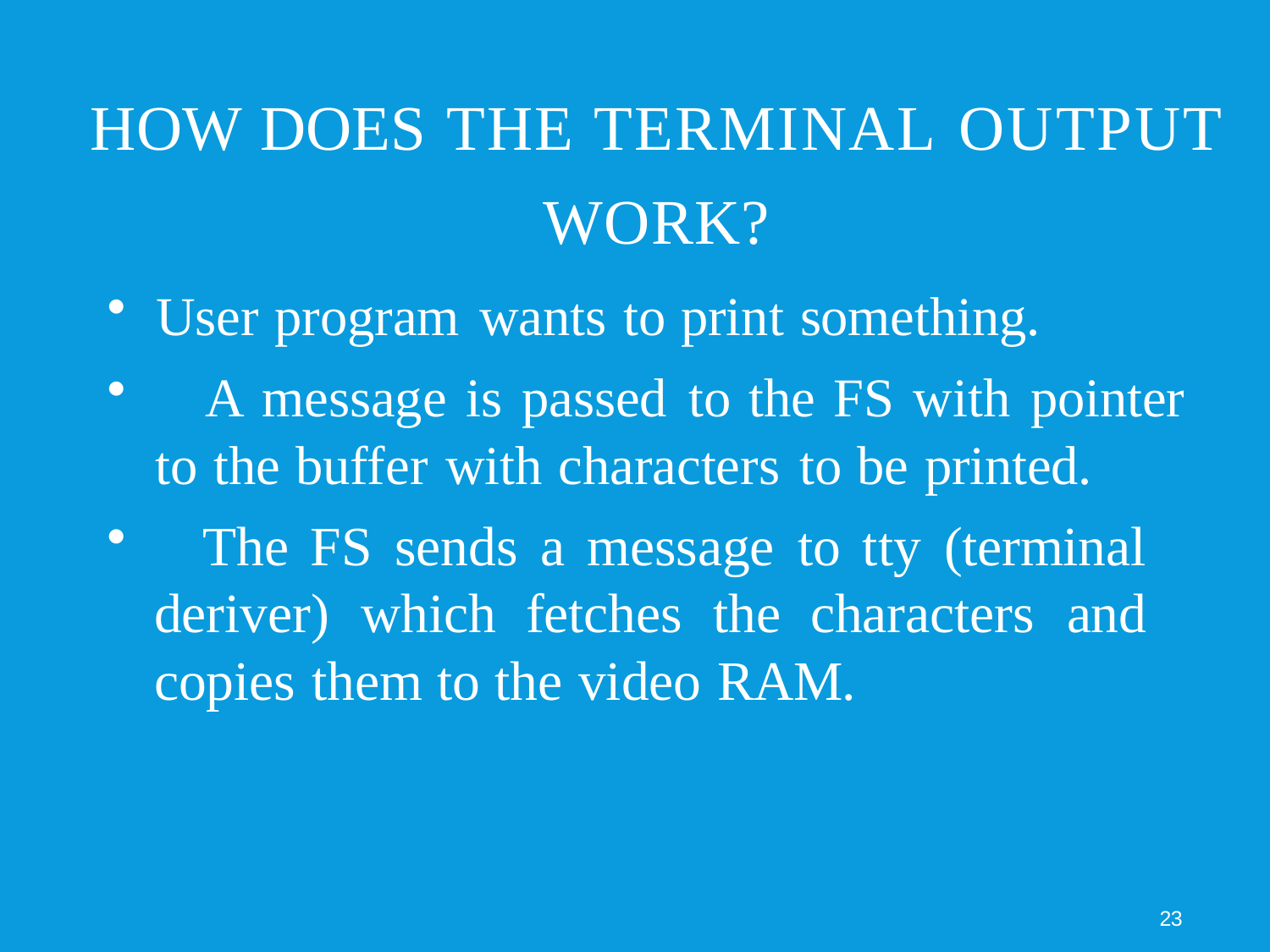

# How does the terminal output
work?
User program wants to print something.
	A message is passed to the FS with pointer to the buffer with characters to be printed.
	The FS sends a message to tty (terminal deriver) which fetches the characters and copies them to the video RAM.
23